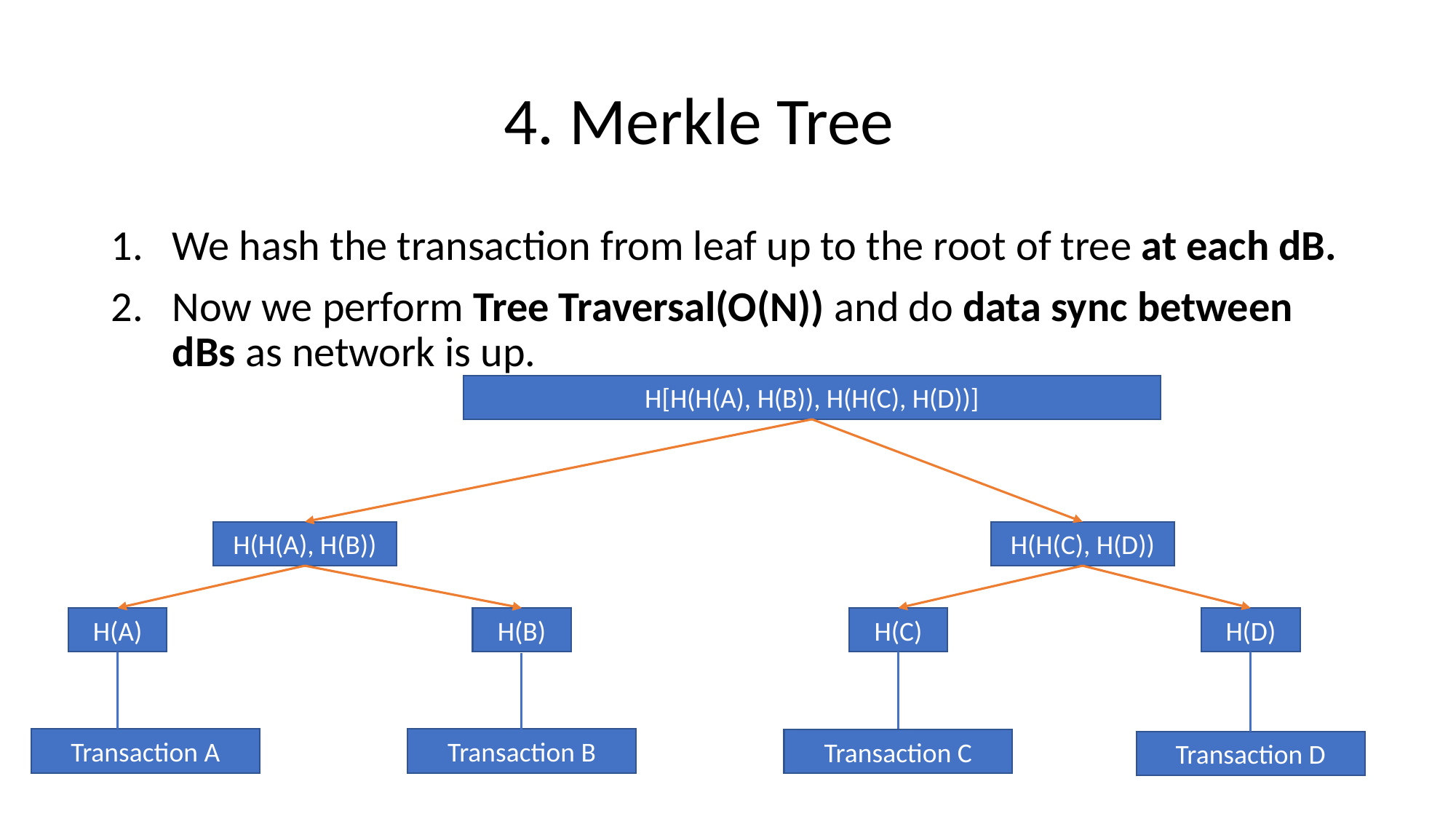

# 4. Merkle Tree
We hash the transaction from leaf up to the root of tree at each dB.
Now we perform Tree Traversal(O(N)) and do data sync between dBs as network is up.
H[H(H(A), H(B)), H(H(C), H(D))]
H(H(A), H(B))
H(H(C), H(D))
H(A)
H(B)
H(C)
H(D)
Transaction A
Transaction B
Transaction C
Transaction D